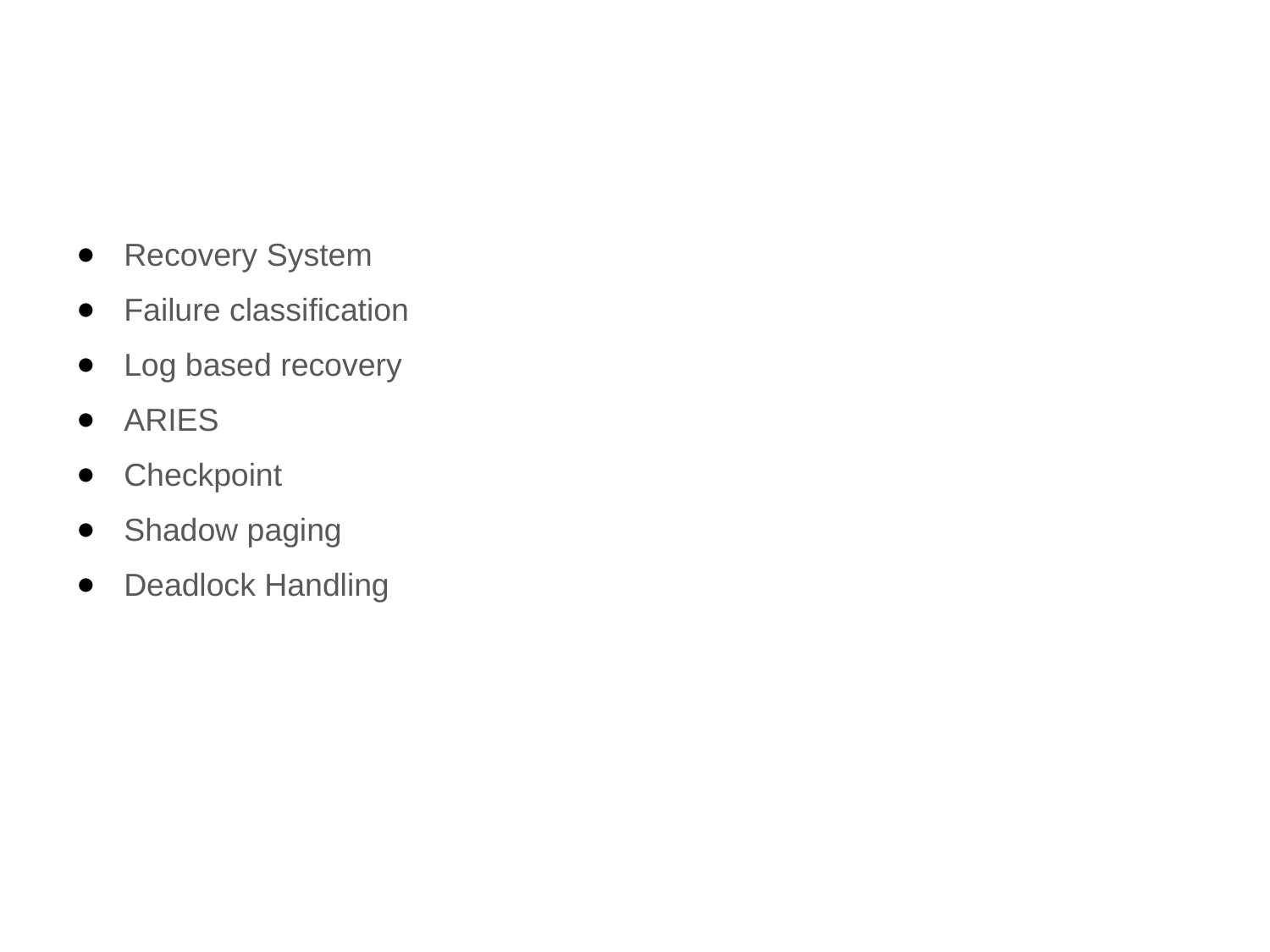

#
Recovery System
Failure classification
Log based recovery
ARIES
Checkpoint
Shadow paging
Deadlock Handling